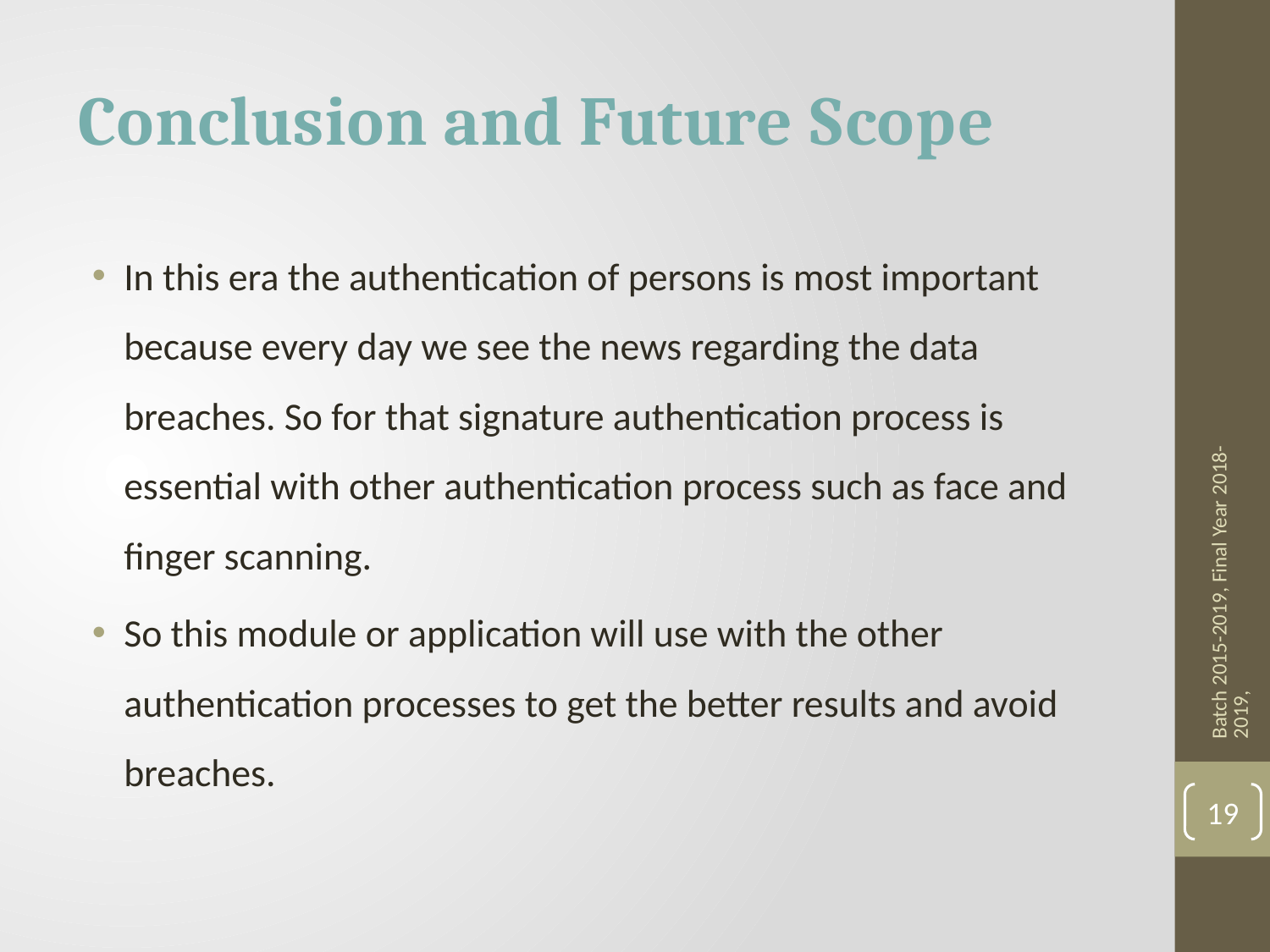

# Conclusion and Future Scope
In this era the authentication of persons is most important because every day we see the news regarding the data breaches. So for that signature authentication process is essential with other authentication process such as face and finger scanning.
So this module or application will use with the other authentication processes to get the better results and avoid breaches.

Batch 2015-2019, Final Year 2018-2019,
19